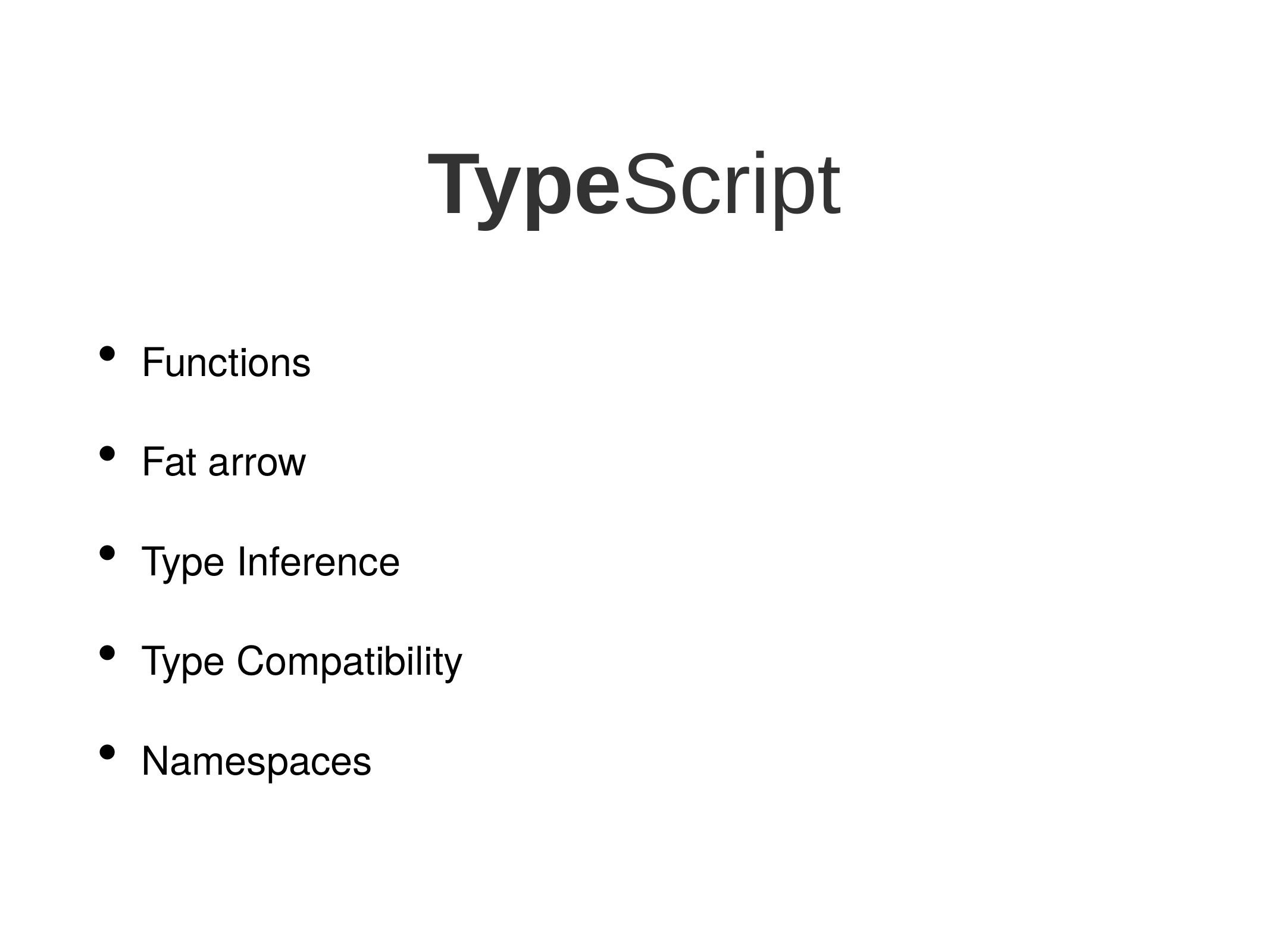

# TypeScript
Functions
Fat arrow
Type Inference
Type Compatibility
Namespaces